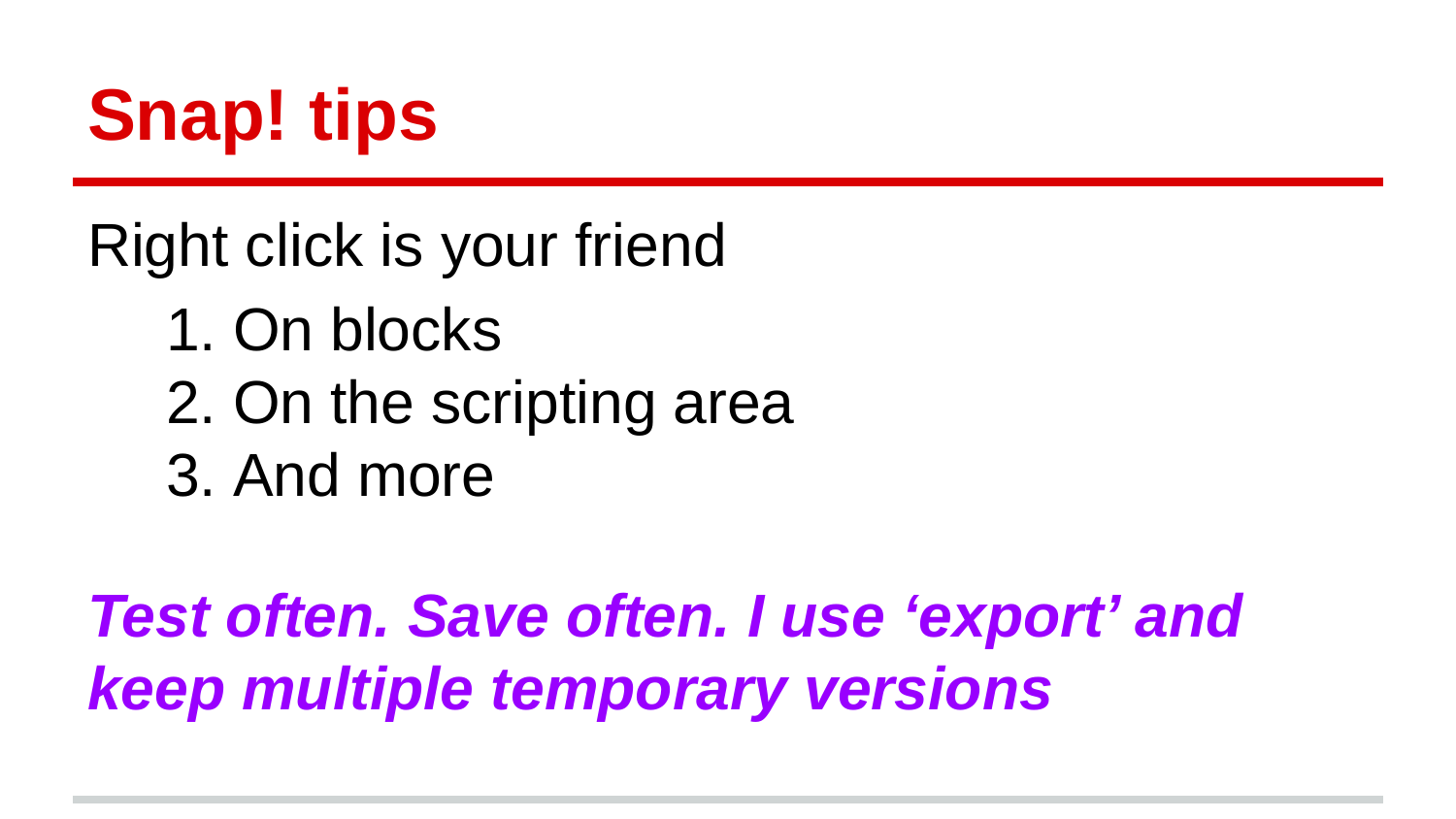

# Snap! tips
Right click is your friend
On blocks
On the scripting area
And more

Test often. Save often. I use ‘export’ and keep multiple temporary versions